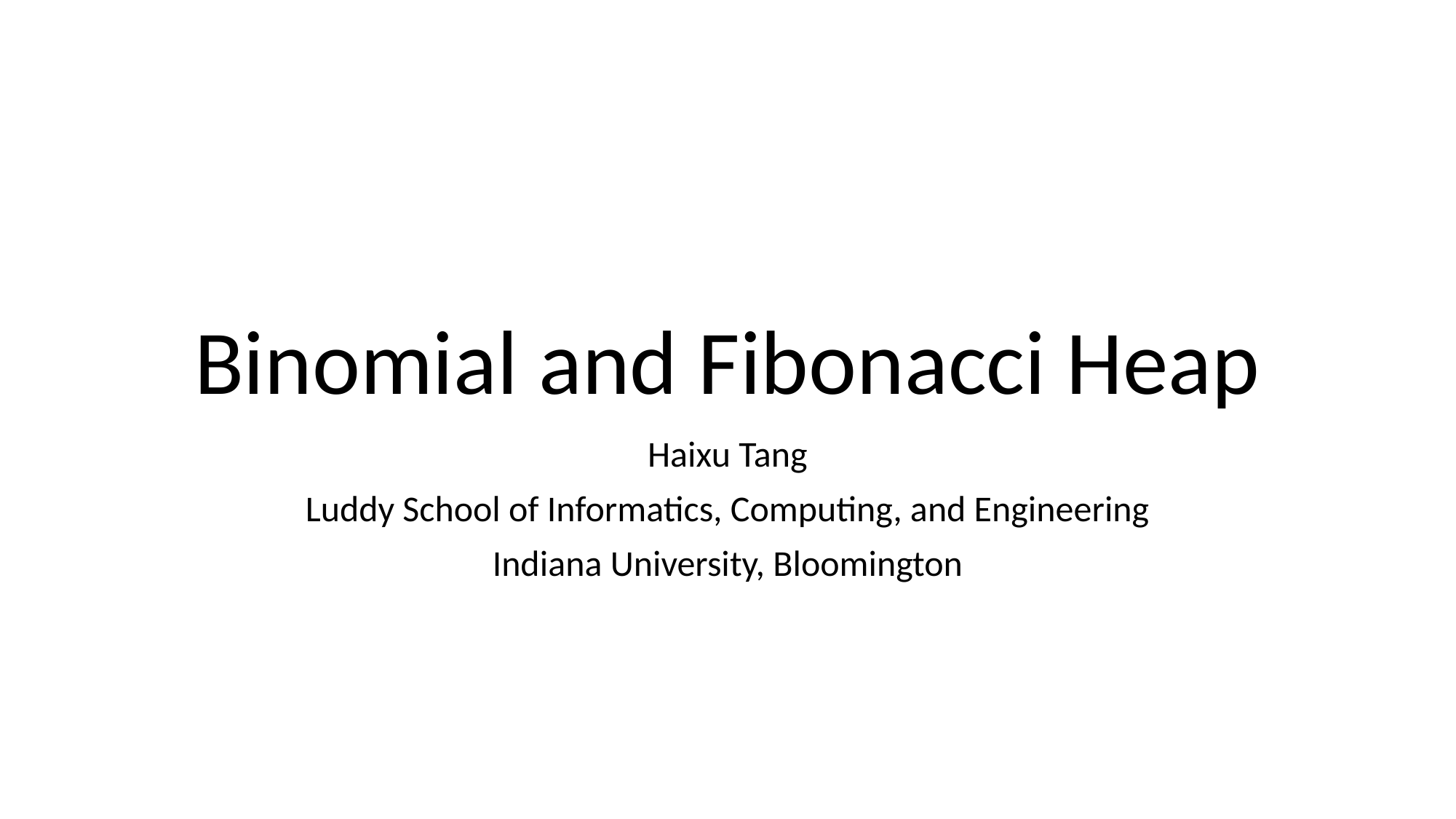

# Binomial and Fibonacci Heap
Haixu Tang
Luddy School of Informatics, Computing, and Engineering
Indiana University, Bloomington